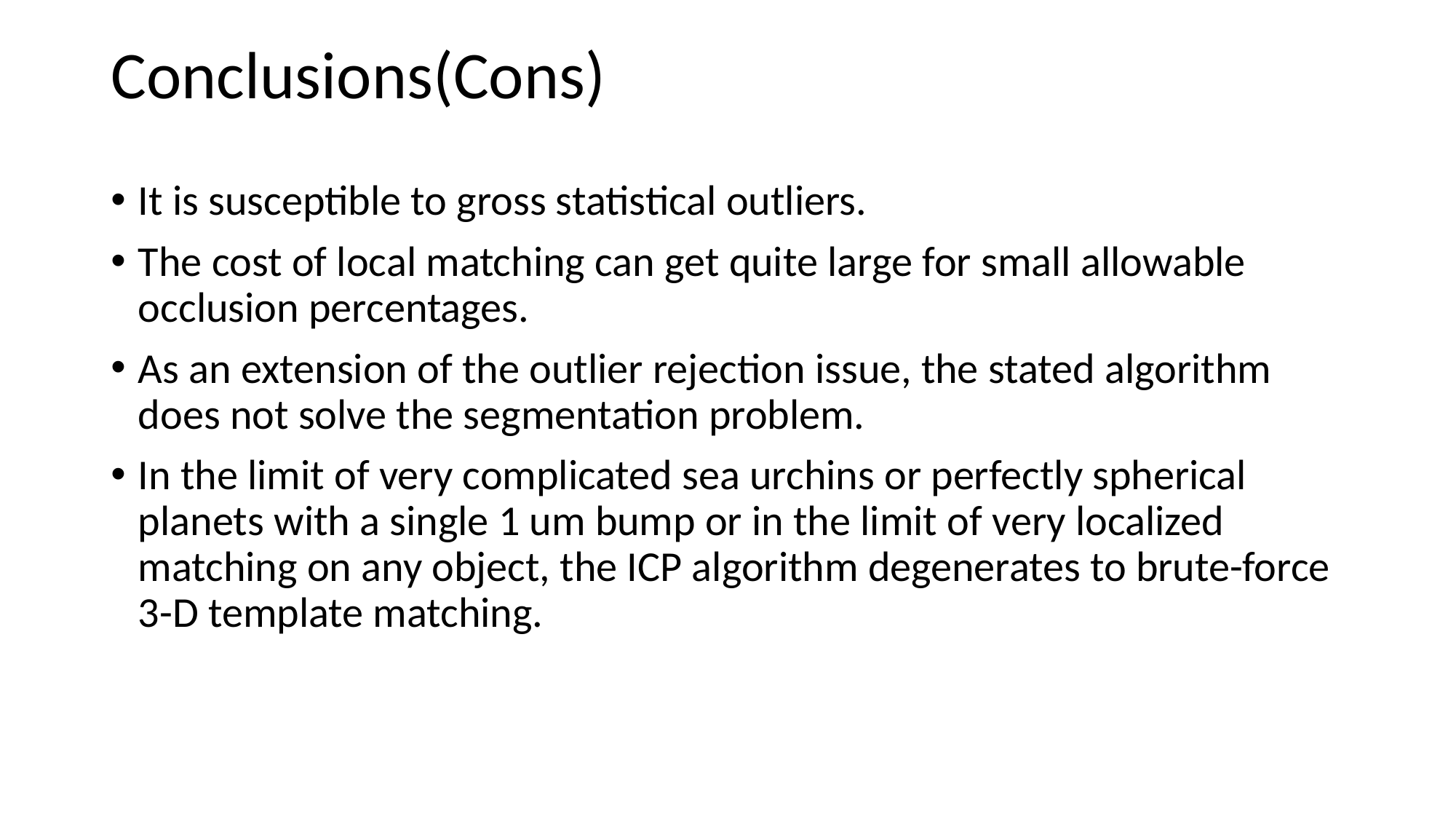

# Conclusions(Cons)
It is susceptible to gross statistical outliers.
The cost of local matching can get quite large for small allowable occlusion percentages.
As an extension of the outlier rejection issue, the stated algorithm does not solve the segmentation problem.
In the limit of very complicated sea urchins or perfectly spherical planets with a single 1 um bump or in the limit of very localized matching on any object, the ICP algorithm degenerates to brute-force 3-D template matching.